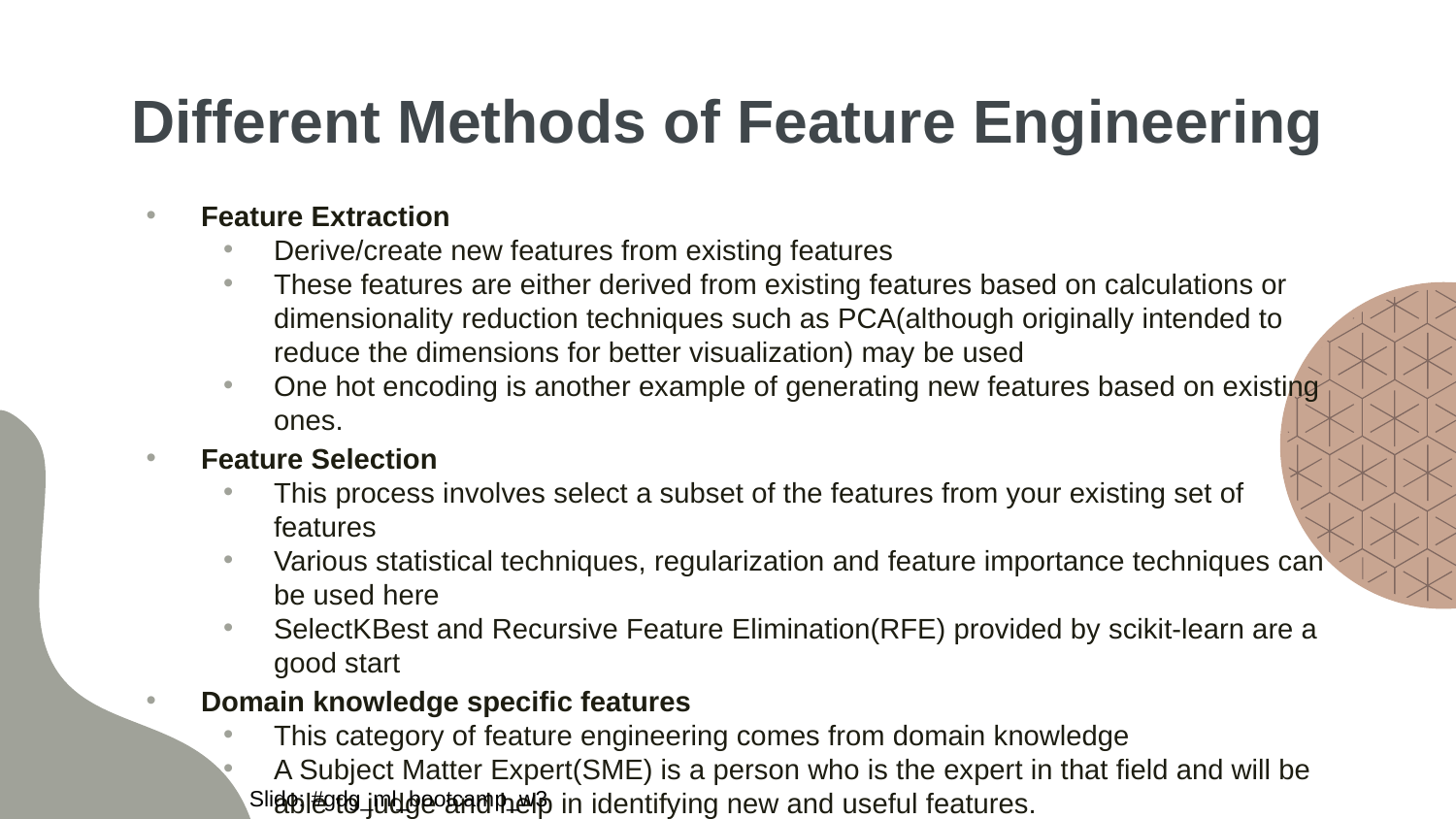

# Different Methods of Feature Engineering
Feature Extraction
Derive/create new features from existing features
These features are either derived from existing features based on calculations or dimensionality reduction techniques such as PCA(although originally intended to reduce the dimensions for better visualization) may be used
One hot encoding is another example of generating new features based on existing ones.
Feature Selection
This process involves select a subset of the features from your existing set of features
Various statistical techniques, regularization and feature importance techniques can be used here
SelectKBest and Recursive Feature Elimination(RFE) provided by scikit-learn are a good start
Domain knowledge specific features
This category of feature engineering comes from domain knowledge
A Subject Matter Expert(SME) is a person who is the expert in that field and will be able to judge and help in identifying new and useful features.
Slido: #gdg_ml_bootcamp_w3